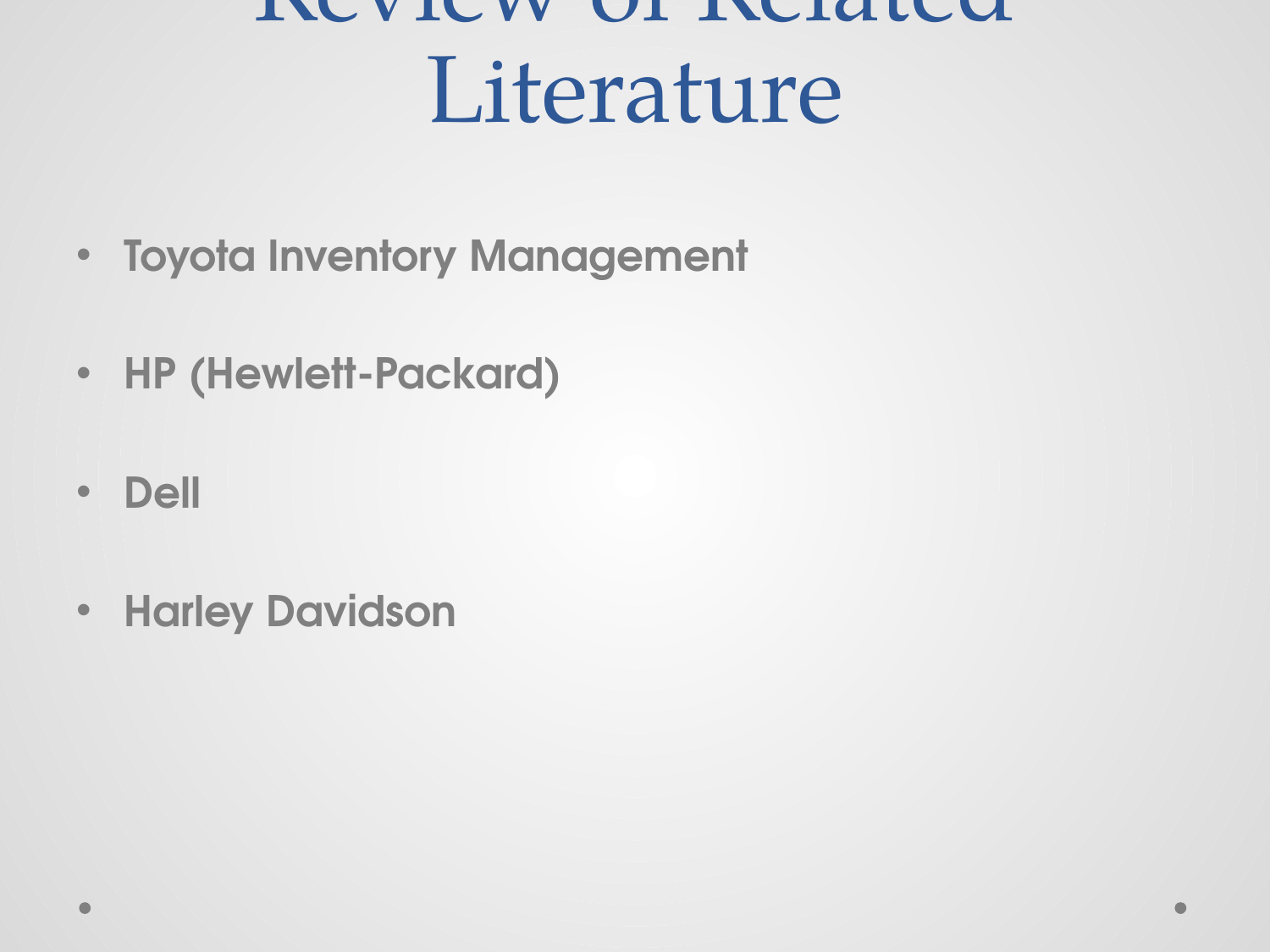

# Review of Related Literature
Toyota Inventory Management

HP (Hewlett-Packard)

Dell

Harley Davidson